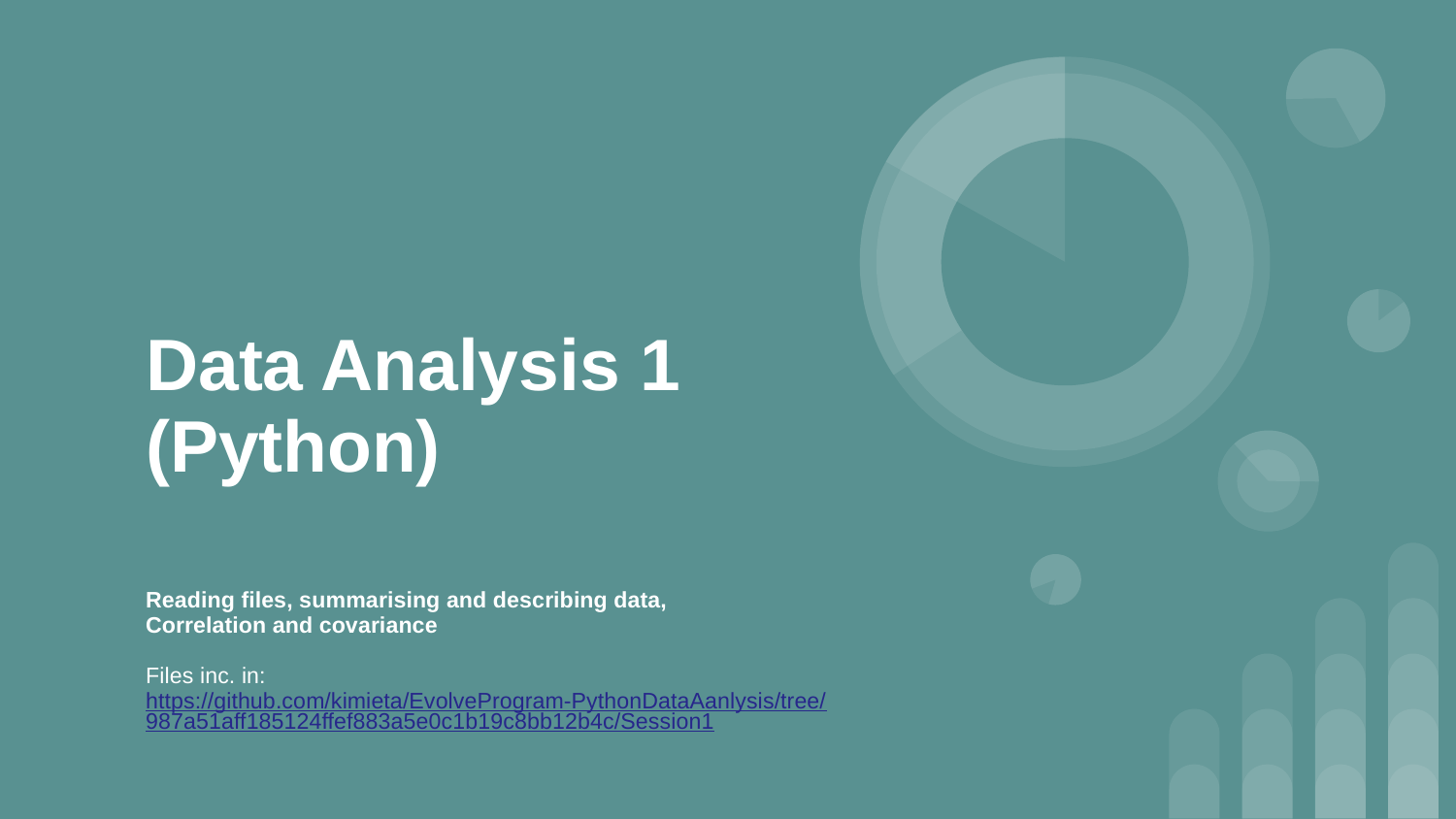

# Data Analysis 1 (Python)
Reading files, summarising and describing data,
Correlation and covariance

Files inc. in: https://github.com/kimieta/EvolveProgram-PythonDataAanlysis/tree/987a51aff185124ffef883a5e0c1b19c8bb12b4c/Session1